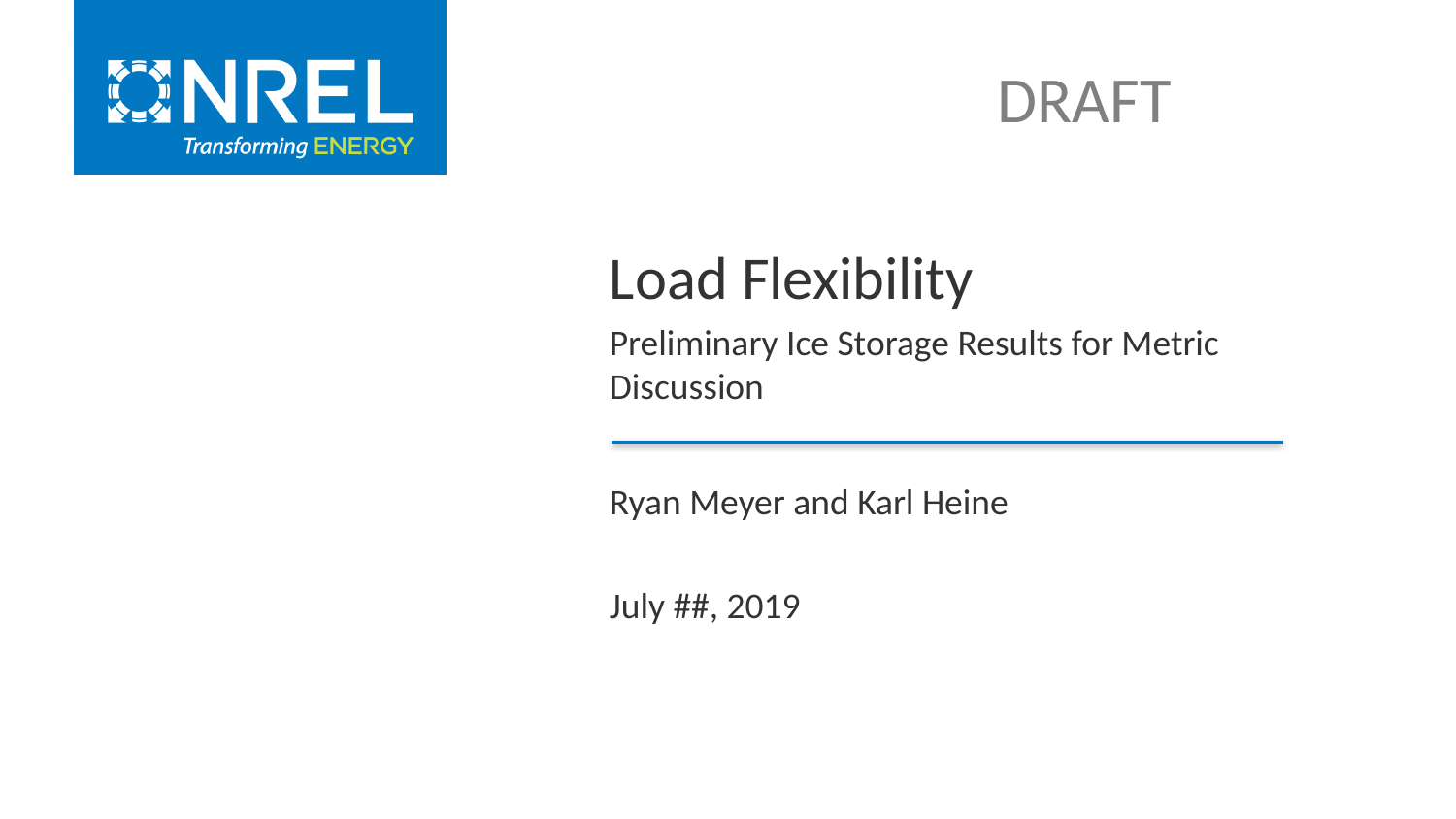

Load Flexibility
Preliminary Ice Storage Results for Metric Discussion
Ryan Meyer and Karl Heine

July ##, 2019